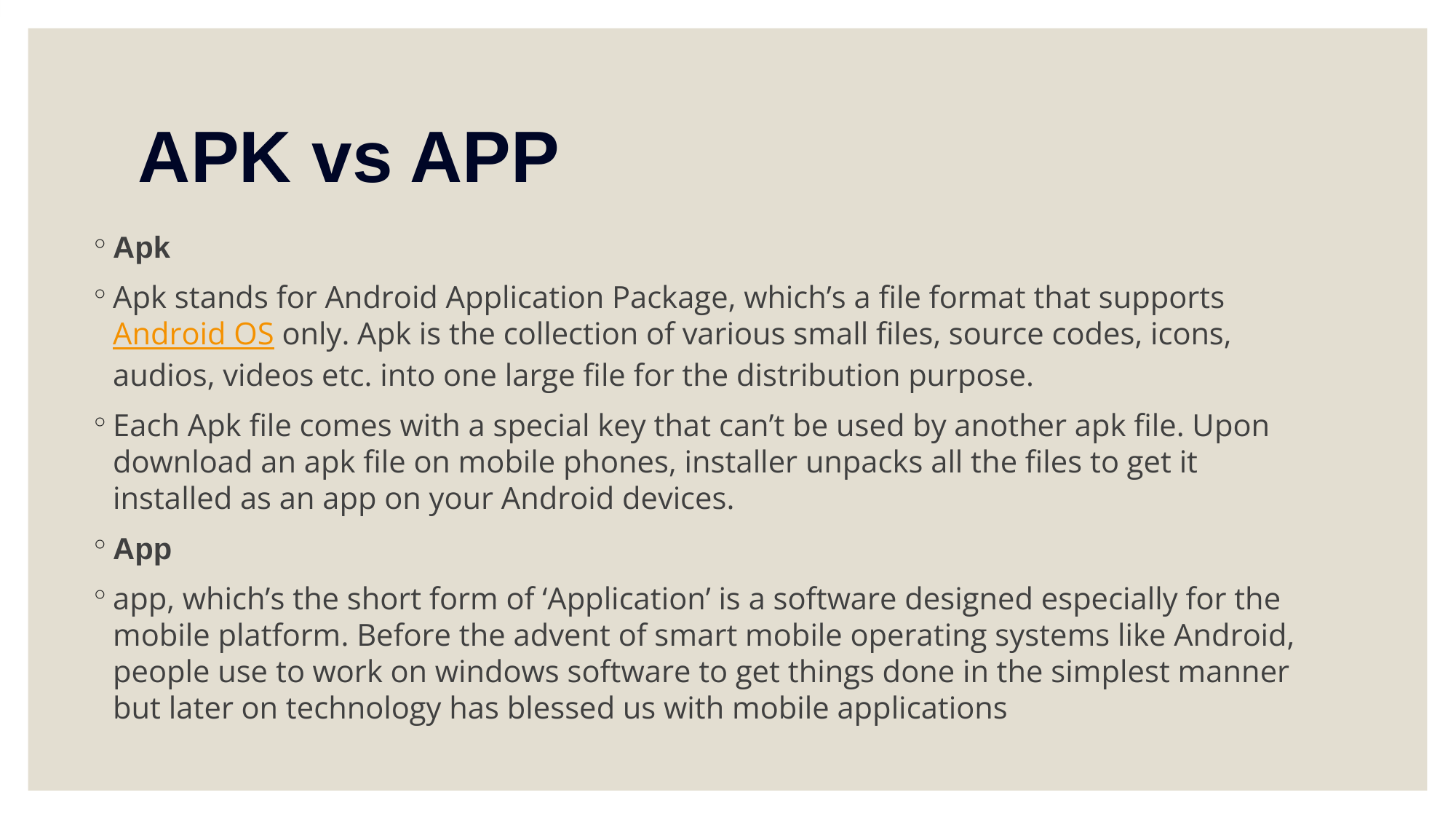

# APK vs APP
Apk
Apk stands for Android Application Package, which’s a file format that supports Android OS only. Apk is the collection of various small files, source codes, icons, audios, videos etc. into one large file for the distribution purpose.
Each Apk file comes with a special key that can’t be used by another apk file. Upon download an apk file on mobile phones, installer unpacks all the files to get it installed as an app on your Android devices.
App
app, which’s the short form of ‘Application’ is a software designed especially for the mobile platform. Before the advent of smart mobile operating systems like Android, people use to work on windows software to get things done in the simplest manner but later on technology has blessed us with mobile applications